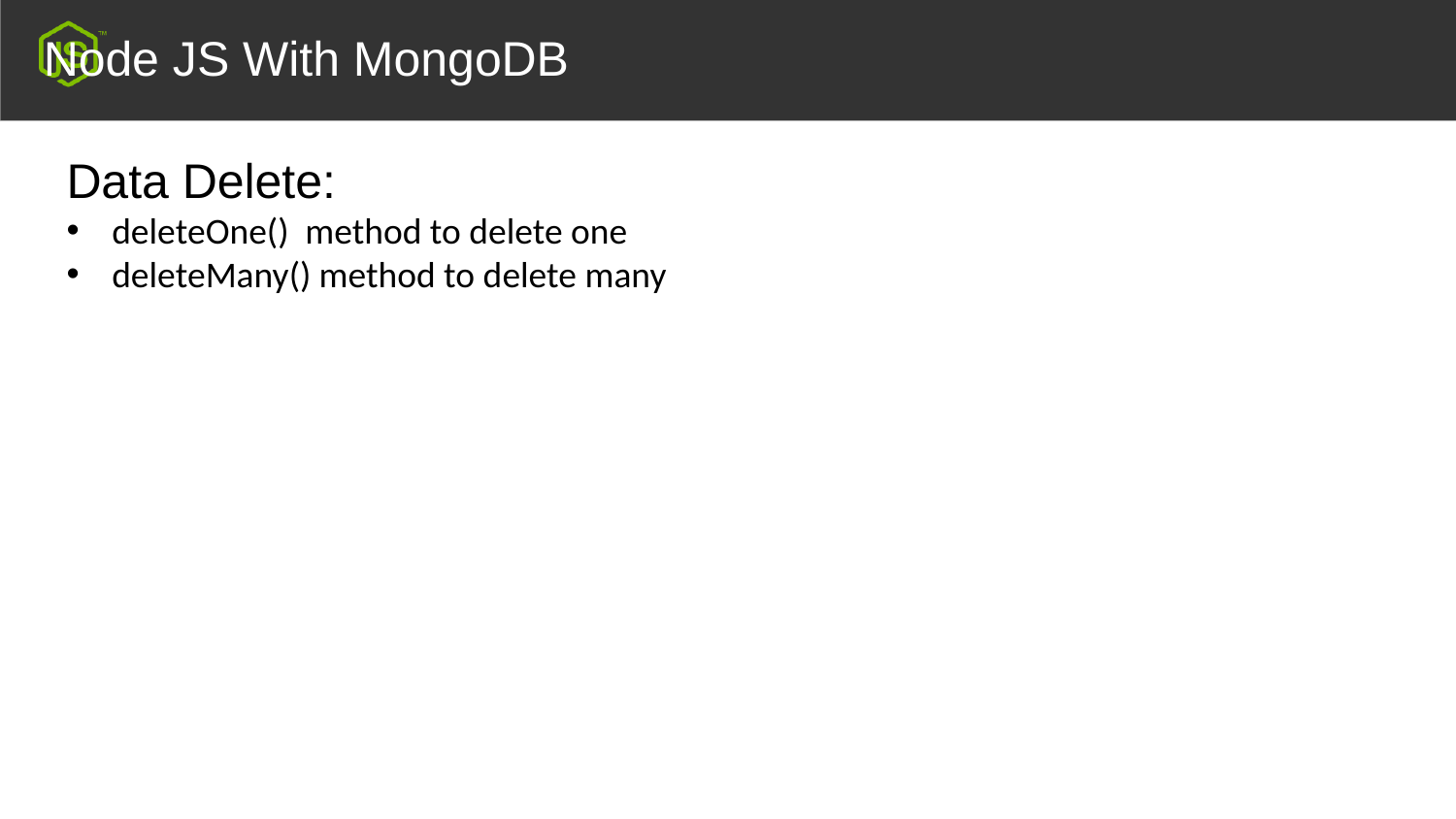

Node JS With MongoDB
Data Delete:
deleteOne()  method to delete one
deleteMany() method to delete many